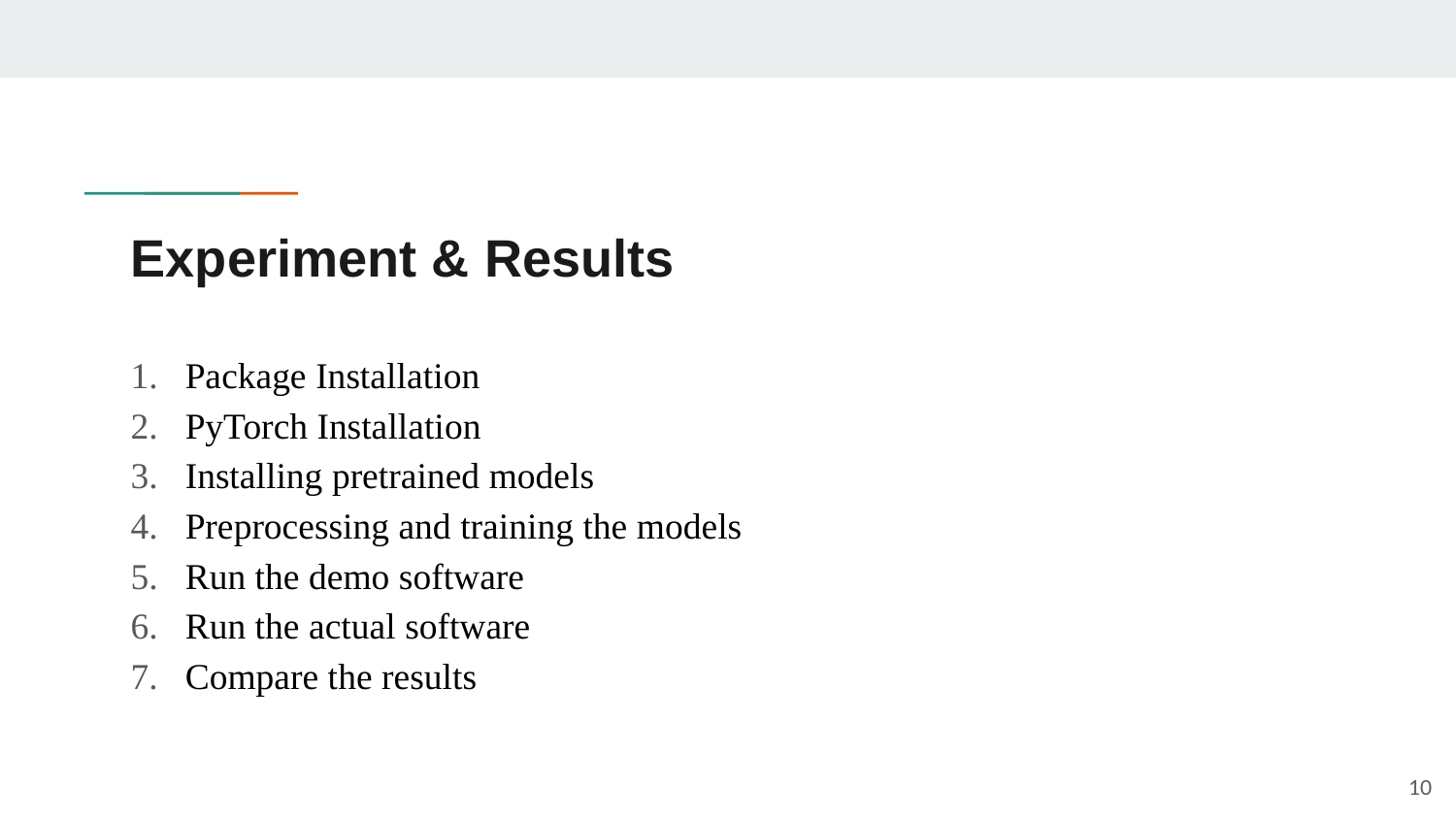

# Experiment & Results
Package Installation
PyTorch Installation
Installing pretrained models
Preprocessing and training the models
Run the demo software
Run the actual software
Compare the results
10